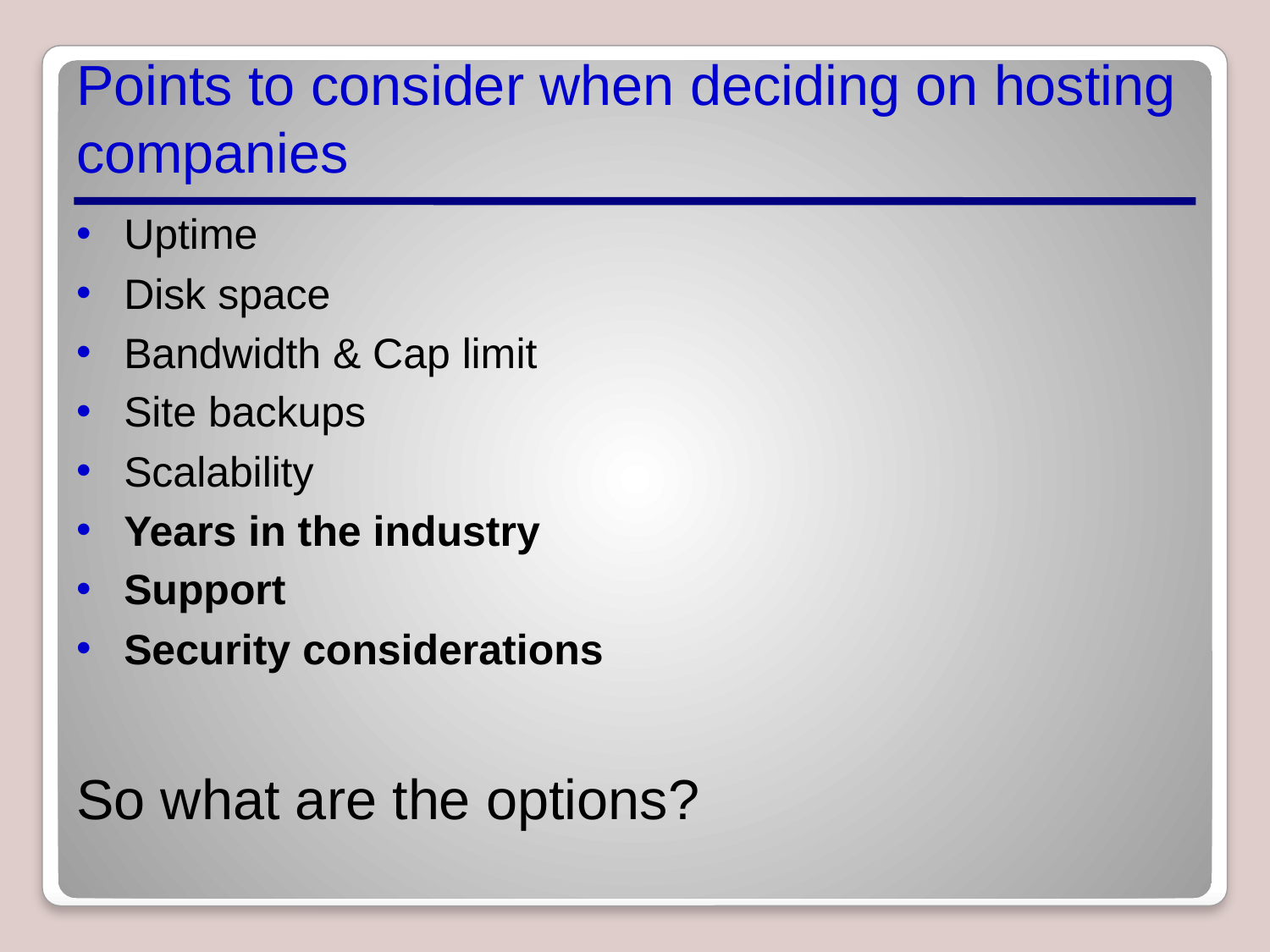

# Points to consider when deciding on hosting companies
Uptime
Disk space
Bandwidth & Cap limit
Site backups
Scalability
Years in the industry
Support
Security considerations

So what are the options?